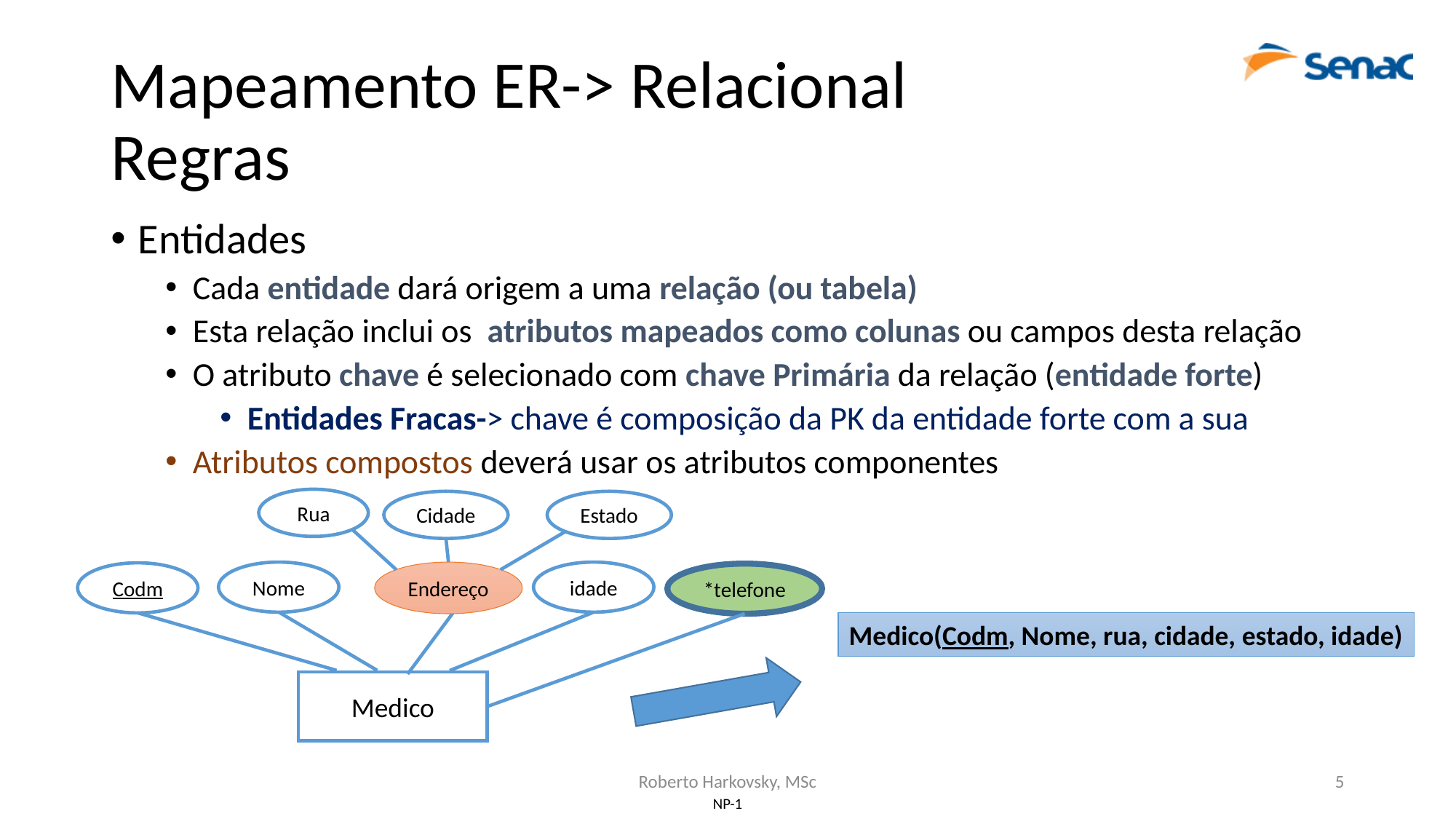

# Mapeamento ER-> Relacional Regras
Entidades
Cada entidade dará origem a uma relação (ou tabela)
Esta relação inclui os  atributos mapeados como colunas ou campos desta relação
O atributo chave é selecionado com chave Primária da relação (entidade forte)
Entidades Fracas-> chave é composição da PK da entidade forte com a sua
Atributos compostos deverá usar os atributos componentes
Rua
Estado
Cidade
Nome
Endereço
idade
Codm
*telefone
Medico(Codm, Nome, rua, cidade, estado, idade)

Medico
Roberto Harkovsky, MSc
5